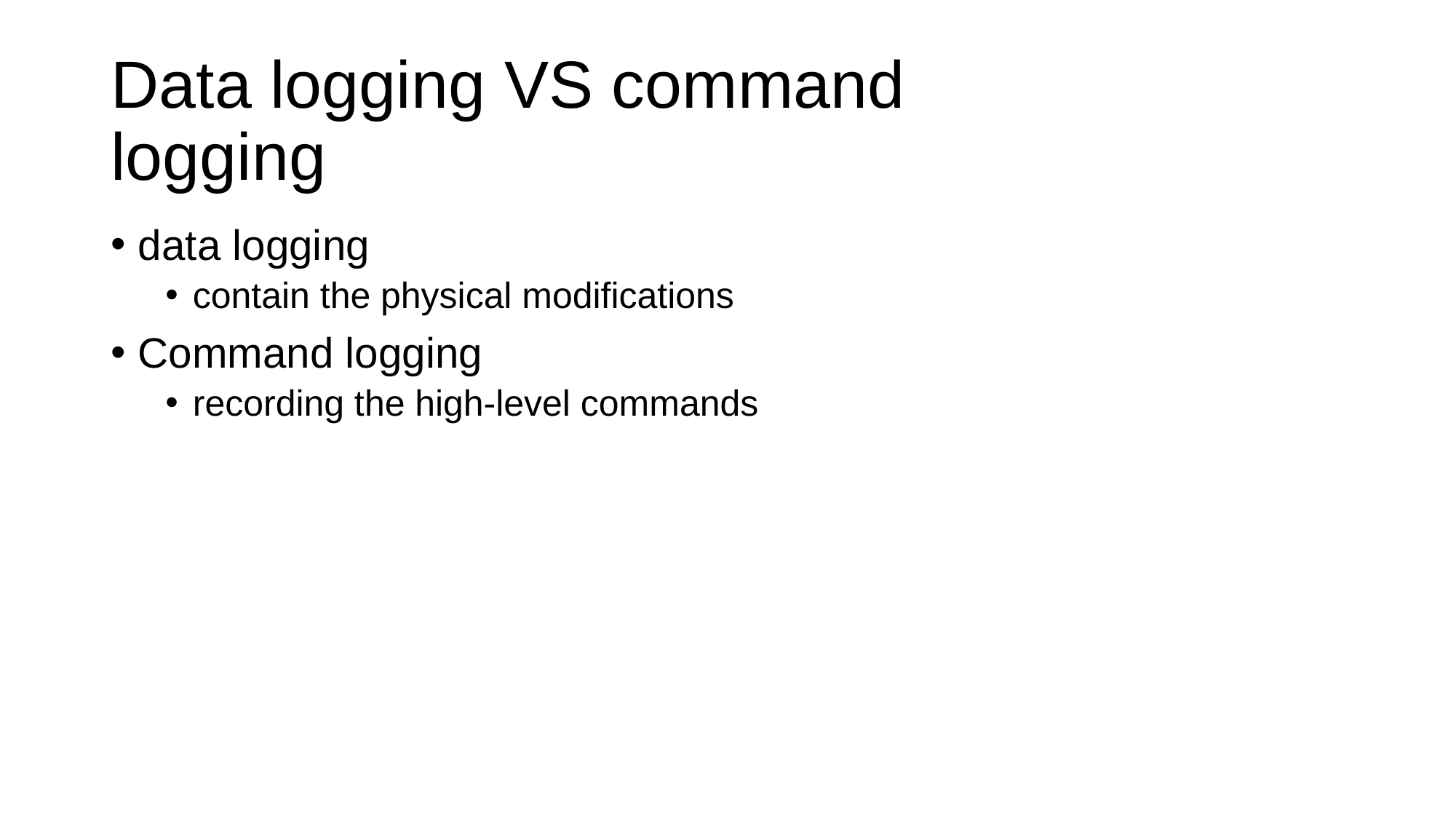

# Data logging VS command logging
data logging
contain the physical modifications
Command logging
recording the high-level commands